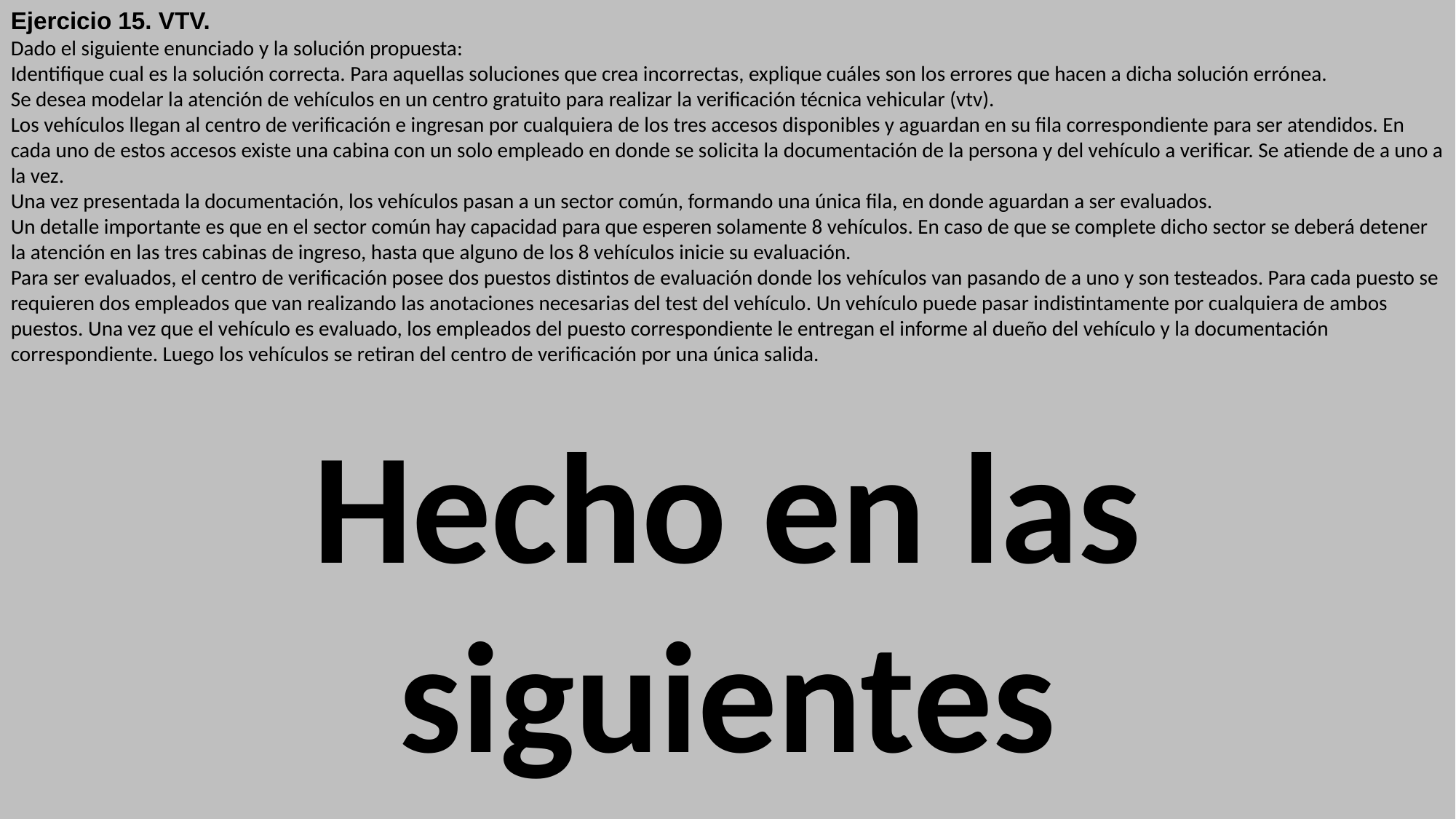

Ejercicio 15. VTV.
Dado el siguiente enunciado y la solución propuesta:
Identifique cual es la solución correcta. Para aquellas soluciones que crea incorrectas, explique cuáles son los errores que hacen a dicha solución errónea.
Se desea modelar la atención de vehículos en un centro gratuito para realizar la verificación técnica vehicular (vtv).
Los vehículos llegan al centro de verificación e ingresan por cualquiera de los tres accesos disponibles y aguardan en su fila correspondiente para ser atendidos. En cada uno de estos accesos existe una cabina con un solo empleado en donde se solicita la documentación de la persona y del vehículo a verificar. Se atiende de a uno a la vez.
Una vez presentada la documentación, los vehículos pasan a un sector común, formando una única fila, en donde aguardan a ser evaluados.
Un detalle importante es que en el sector común hay capacidad para que esperen solamente 8 vehículos. En caso de que se complete dicho sector se deberá detener la atención en las tres cabinas de ingreso, hasta que alguno de los 8 vehículos inicie su evaluación.
Para ser evaluados, el centro de verificación posee dos puestos distintos de evaluación donde los vehículos van pasando de a uno y son testeados. Para cada puesto se requieren dos empleados que van realizando las anotaciones necesarias del test del vehículo. Un vehículo puede pasar indistintamente por cualquiera de ambos puestos. Una vez que el vehículo es evaluado, los empleados del puesto correspondiente le entregan el informe al dueño del vehículo y la documentación
correspondiente. Luego los vehículos se retiran del centro de verificación por una única salida.
Hecho en las siguientes